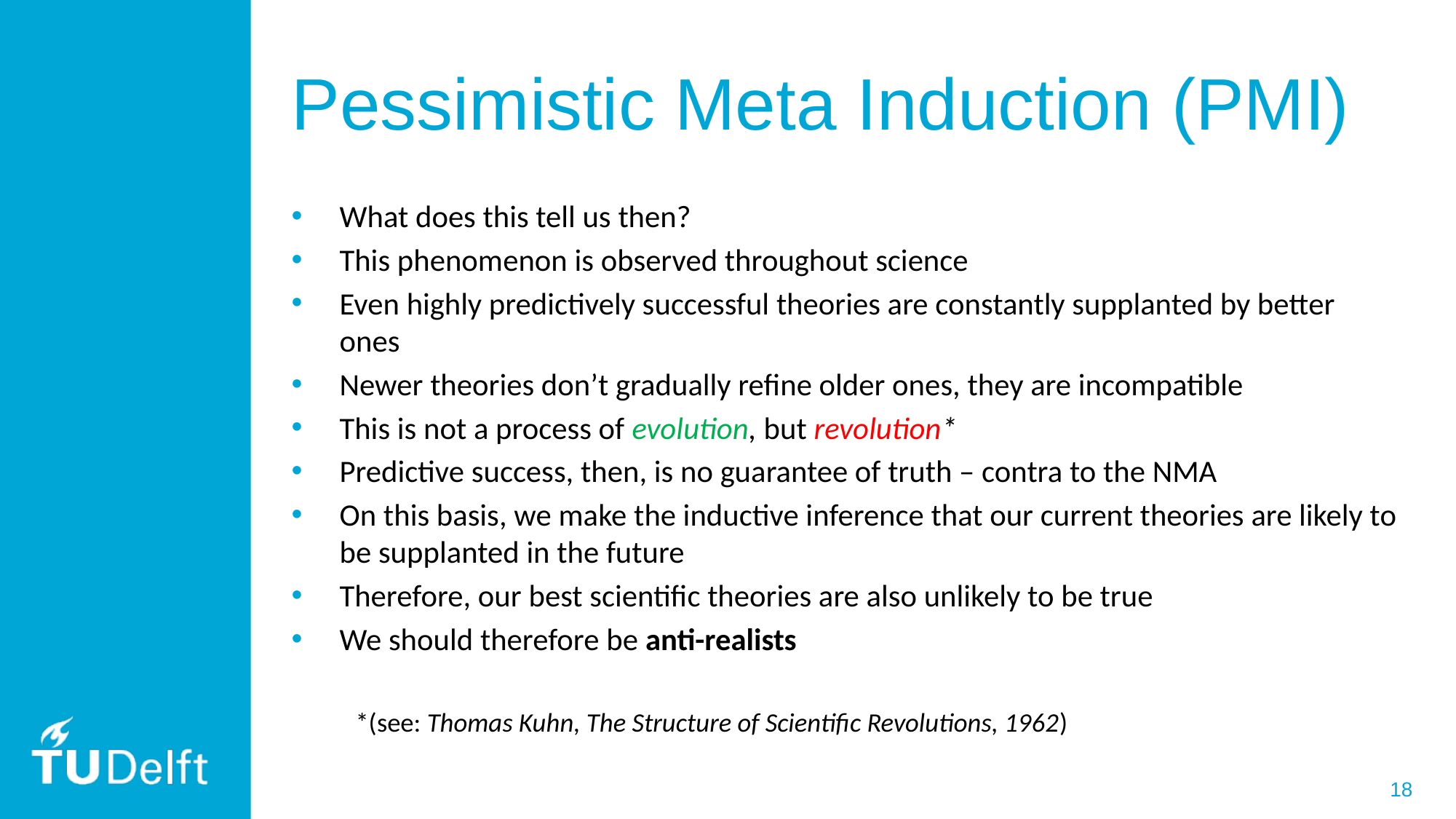

# Pessimistic Meta Induction (PMI)
What does this tell us then?
This phenomenon is observed throughout science
Even highly predictively successful theories are constantly supplanted by better ones
Newer theories don’t gradually refine older ones, they are incompatible
This is not a process of evolution, but revolution*
Predictive success, then, is no guarantee of truth – contra to the NMA
On this basis, we make the inductive inference that our current theories are likely to be supplanted in the future
Therefore, our best scientific theories are also unlikely to be true
We should therefore be anti-realists

*(see: Thomas Kuhn, The Structure of Scientific Revolutions, 1962)